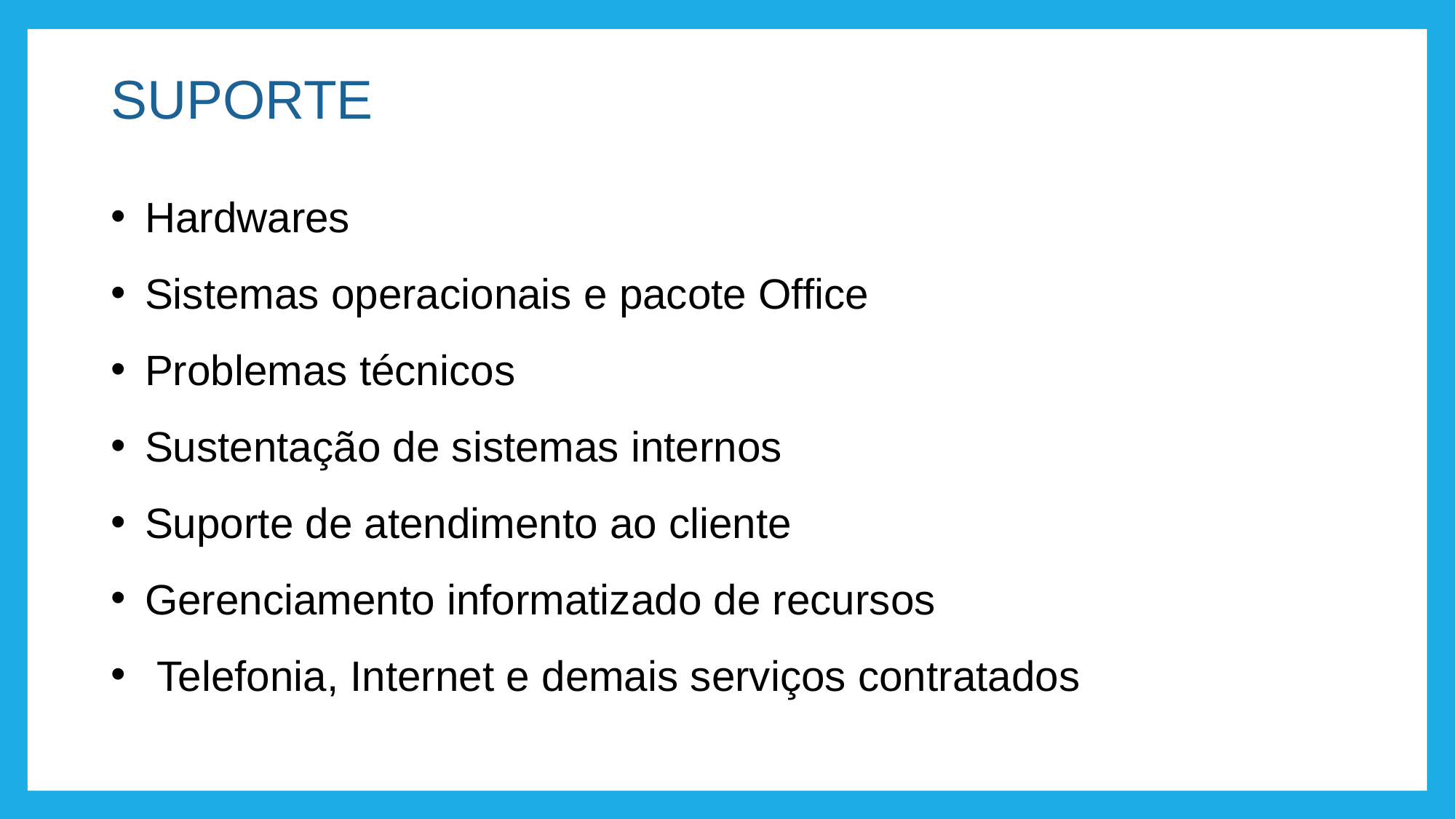

SUPORTE
Hardwares
Sistemas operacionais e pacote Office
Problemas técnicos
Sustentação de sistemas internos
Suporte de atendimento ao cliente
Gerenciamento informatizado de recursos
 Telefonia, Internet e demais serviços contratados